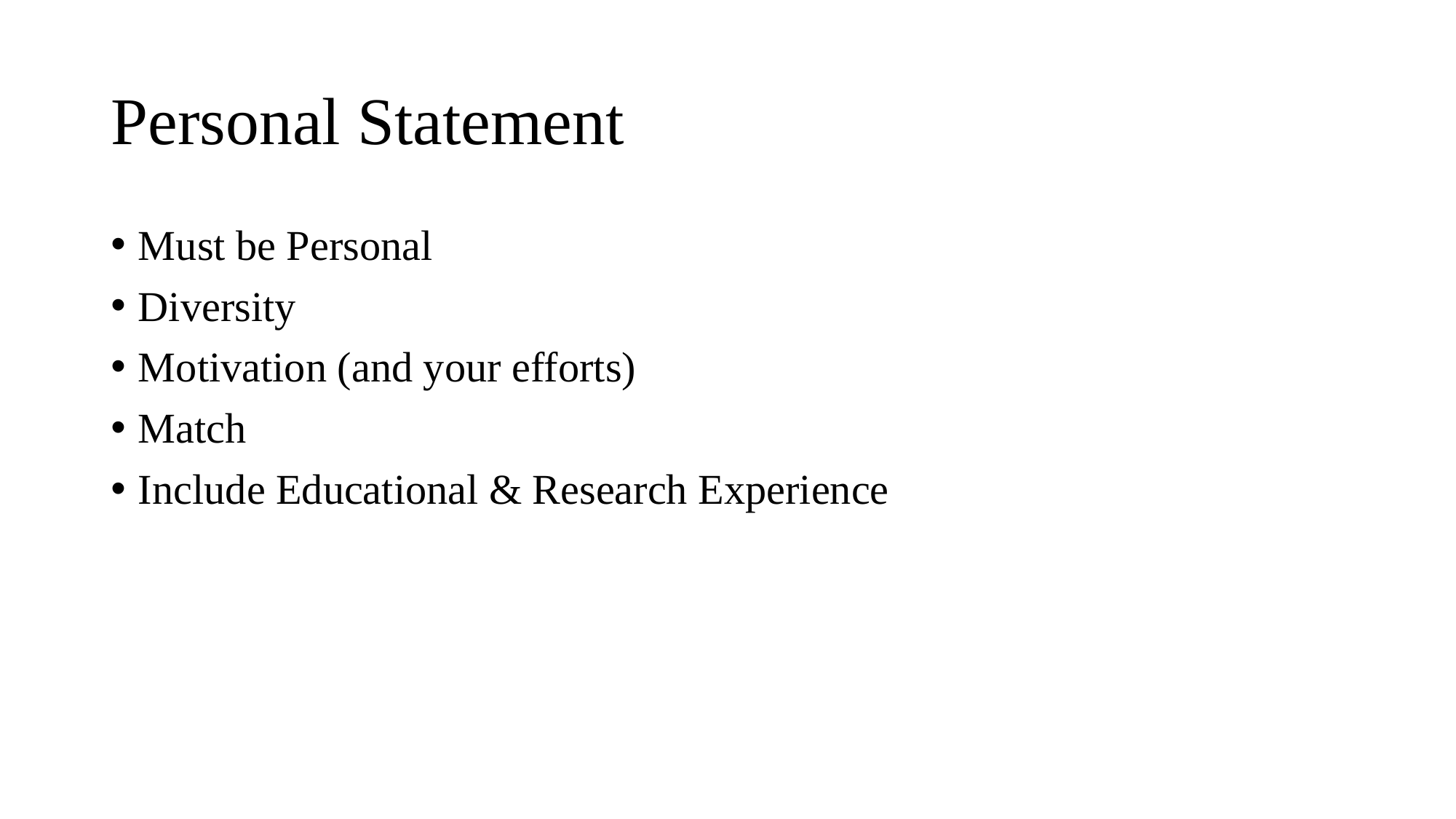

# Personal Statement
Must be Personal
Diversity
Motivation (and your efforts)
Match
Include Educational & Research Experience